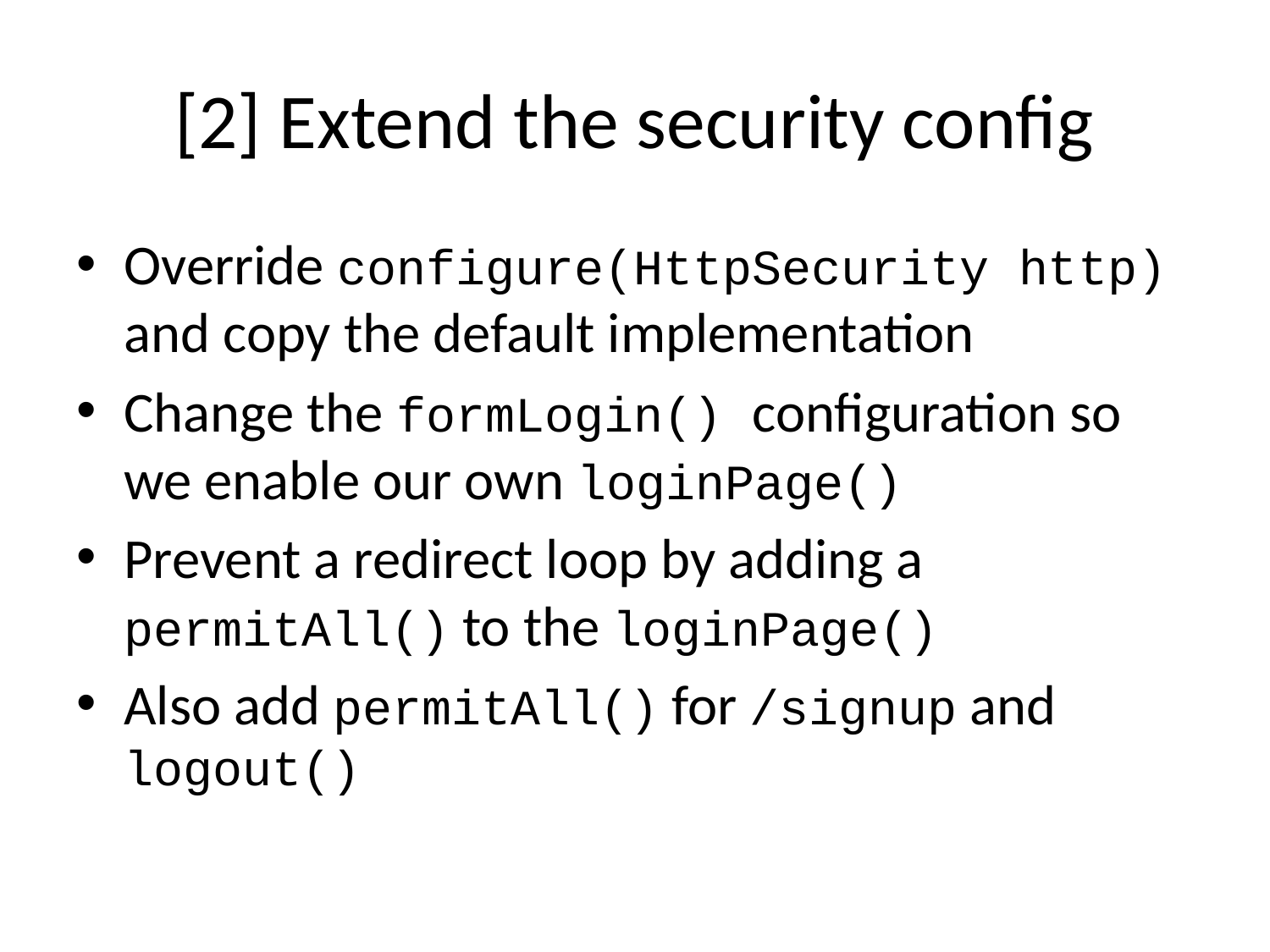

# [2] Extend the security config
Override configure(HttpSecurity http) and copy the default implementation
Change the formLogin() configuration so we enable our own loginPage()
Prevent a redirect loop by adding a permitAll() to the loginPage()
Also add permitAll() for /signup and logout()